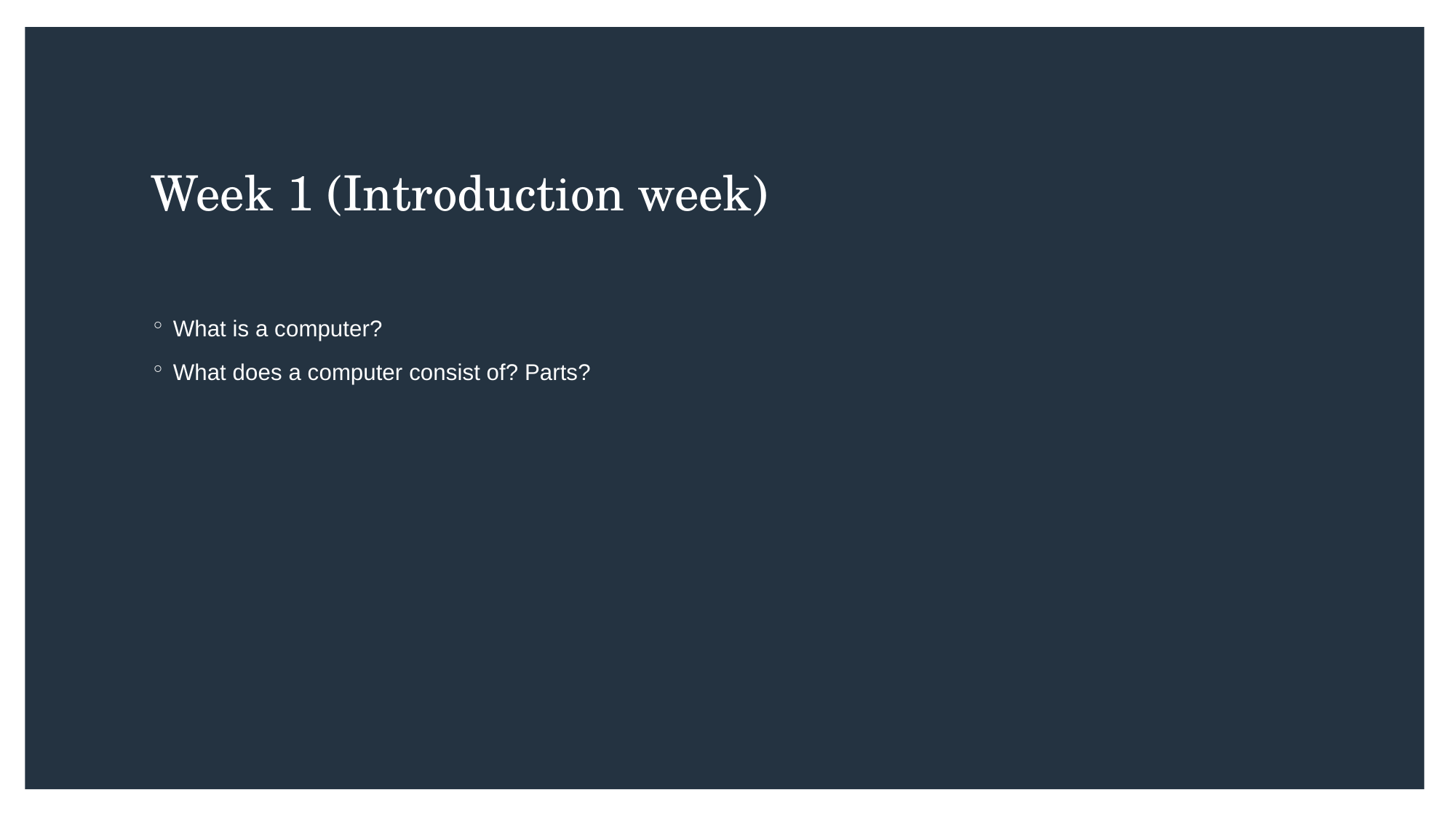

# Week 1 (Introduction week)
What is a computer?
What does a computer consist of? Parts?